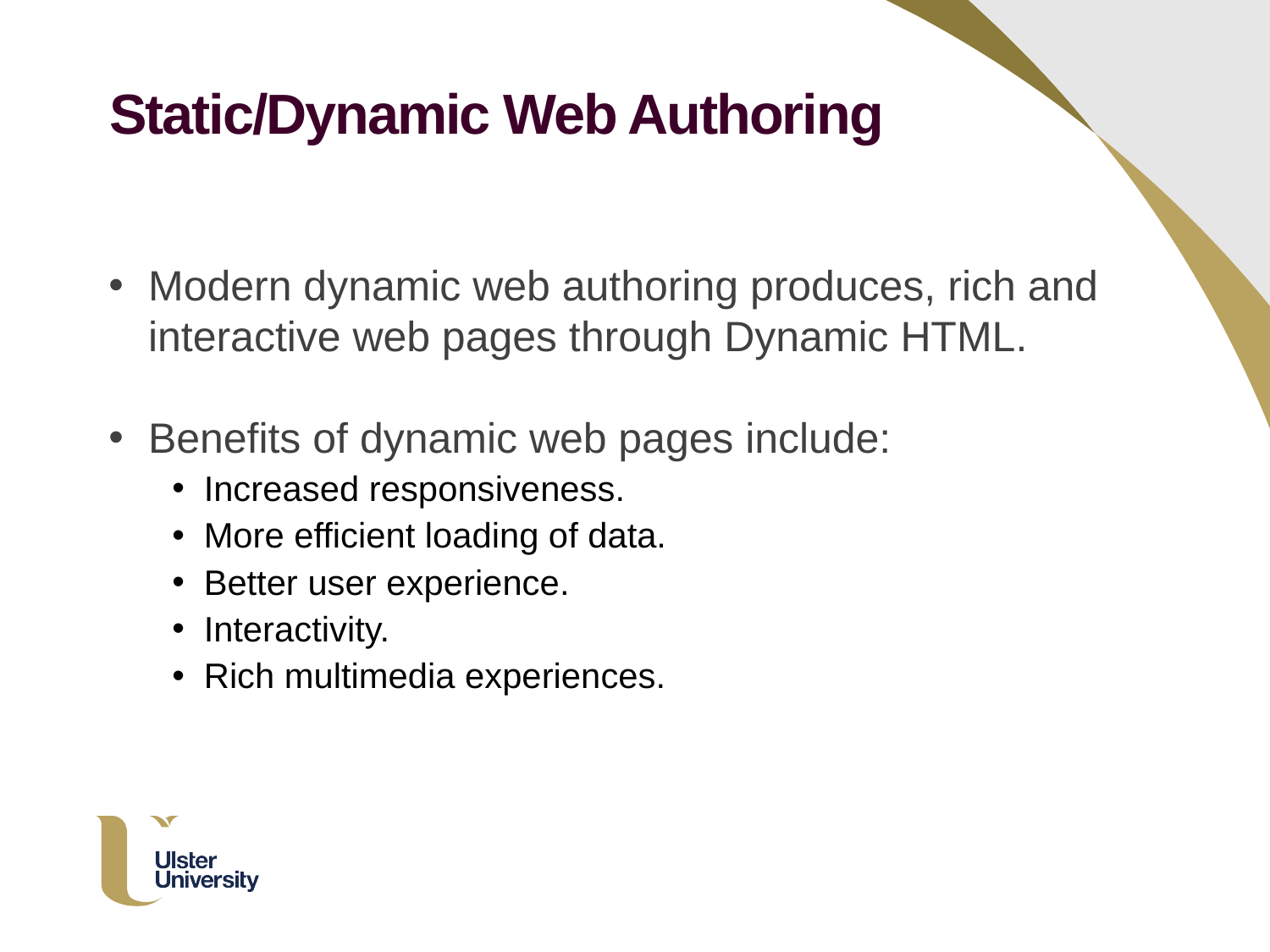

Static/Dynamic Web Authoring

Modern dynamic web authoring produces, rich and interactive web pages through Dynamic HTML.

Benefits of dynamic web pages include:
Increased responsiveness.
More efficient loading of data.
Better user experience.
Interactivity.
Rich multimedia experiences.